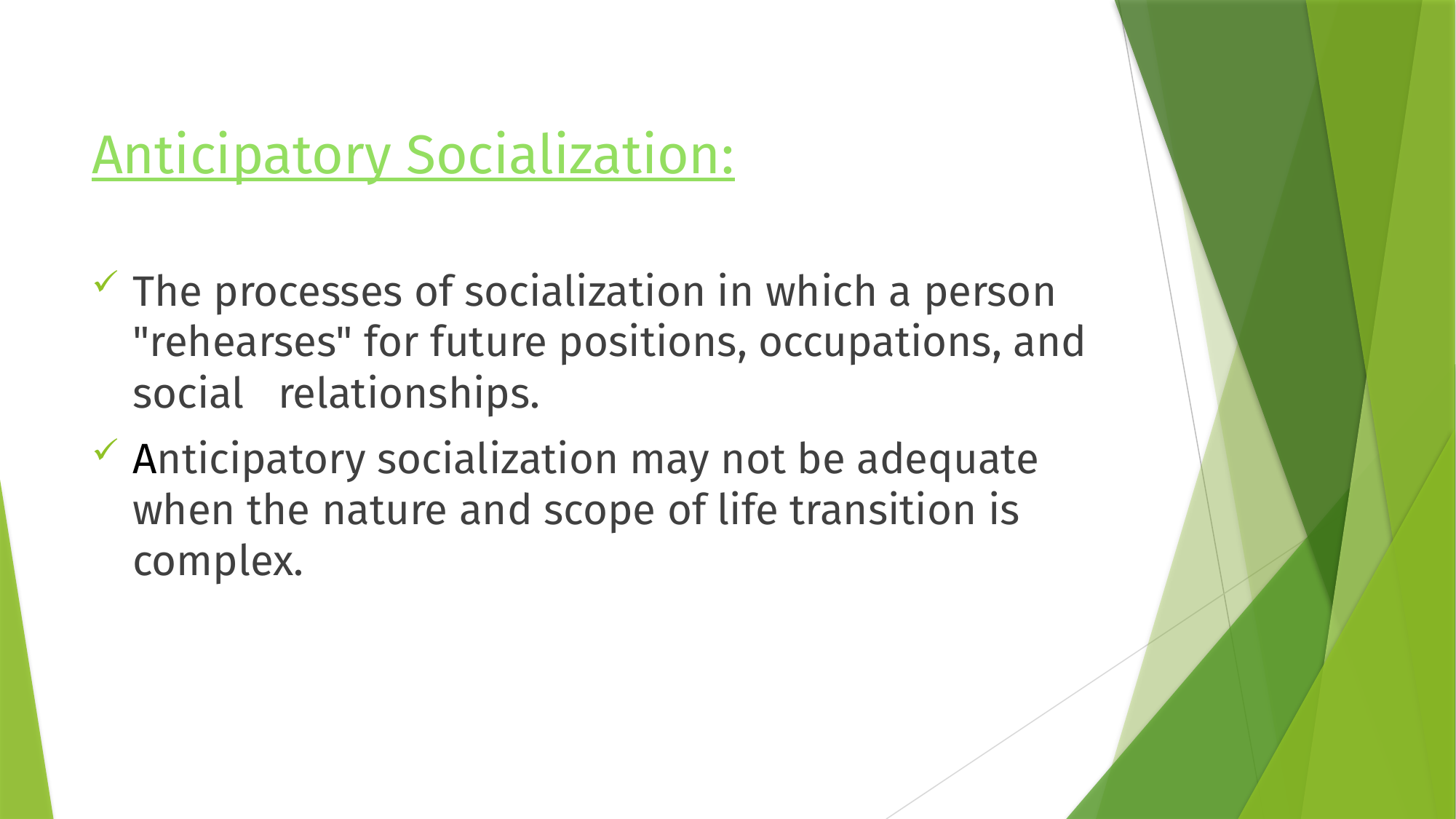

# Anticipatory Socialization:
The processes of socialization in which a person "rehearses" for future positions, occupations, and social   relationships.
Anticipatory socialization may not be adequate when the nature and scope of life transition is complex.